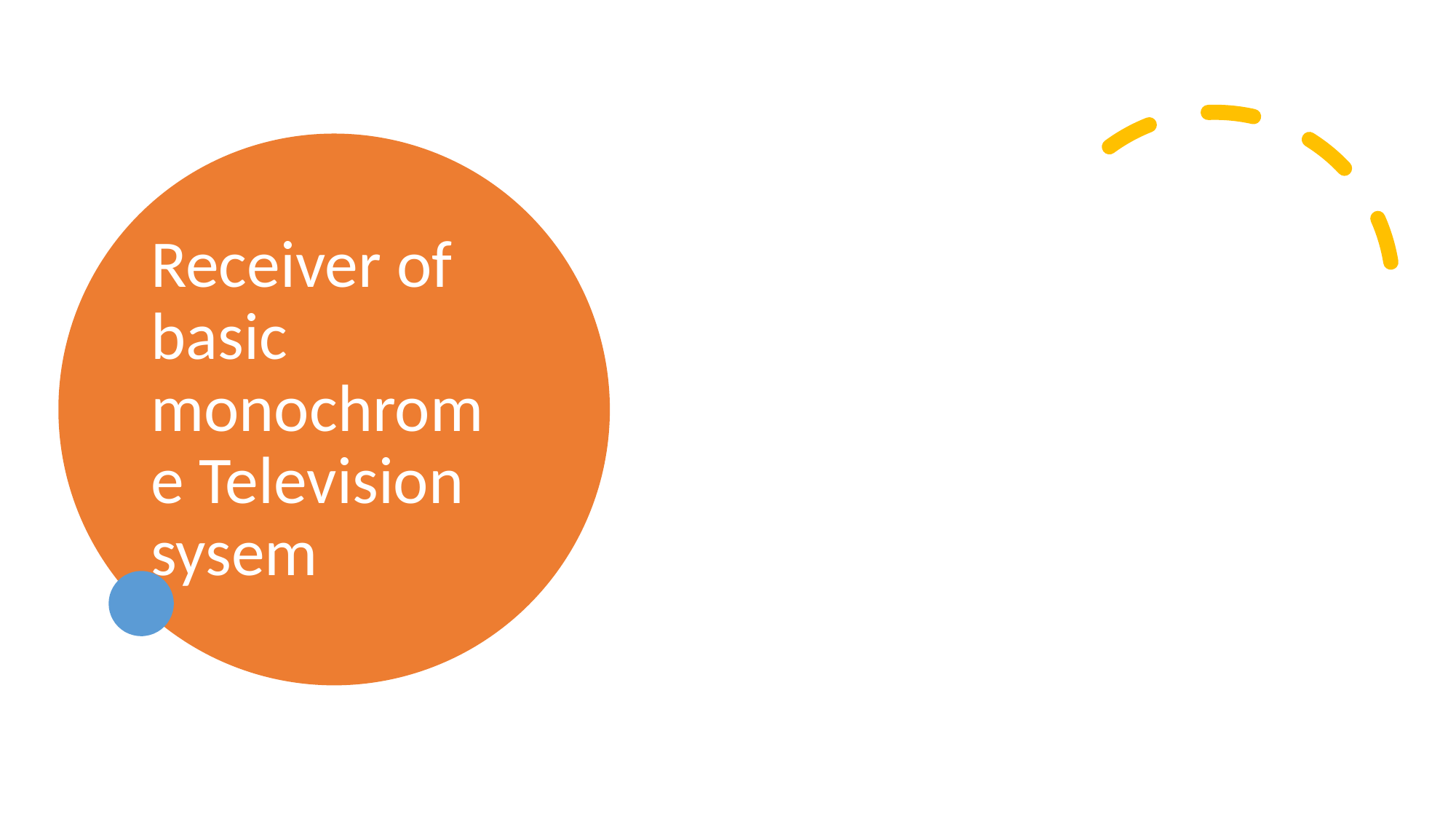

# Receiver of basic monochrome Television sysem